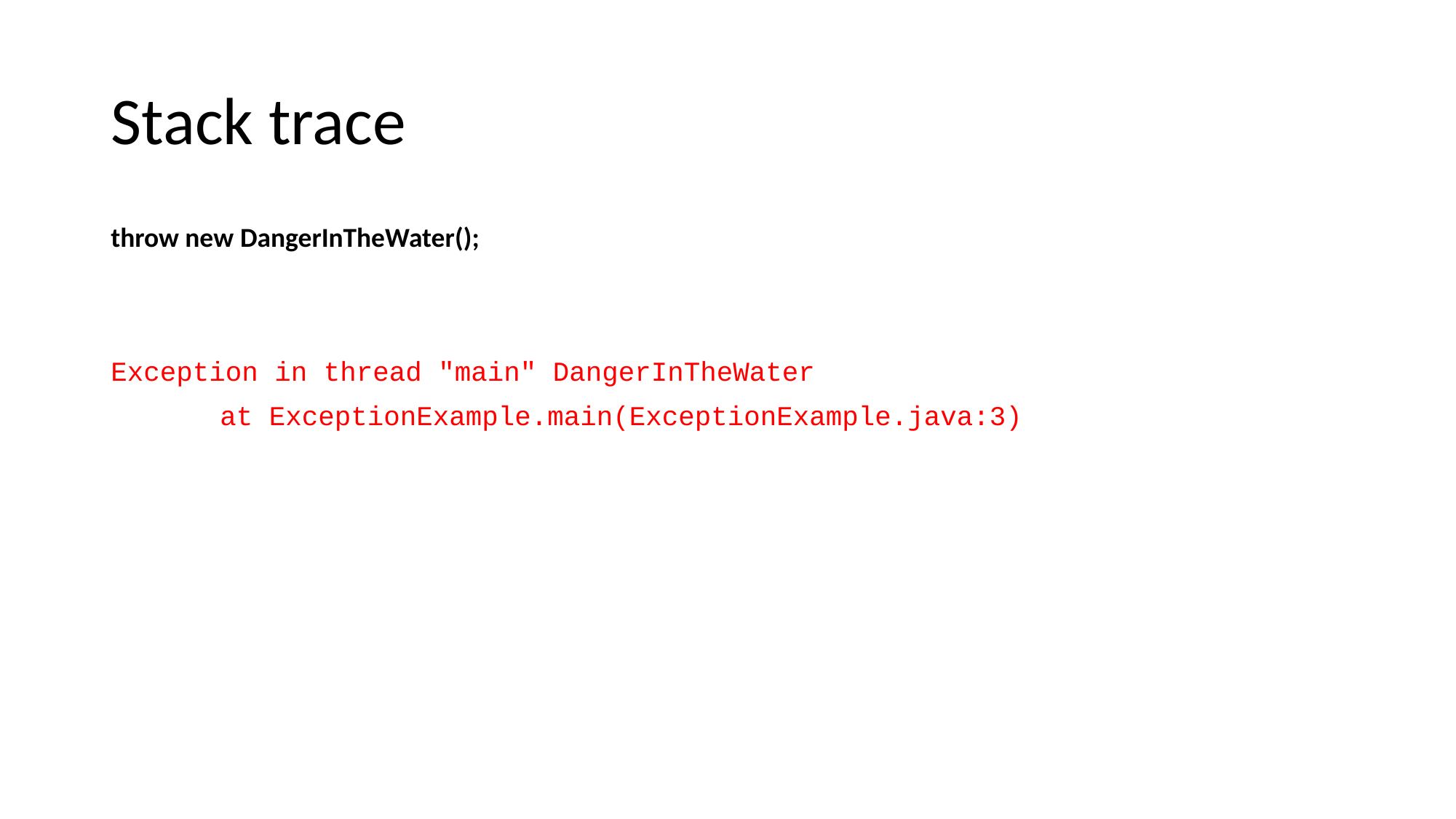

# Stack trace
throw new DangerInTheWater();

Exception in thread "main" DangerInTheWater
	at ExceptionExample.main(ExceptionExample.java:3)